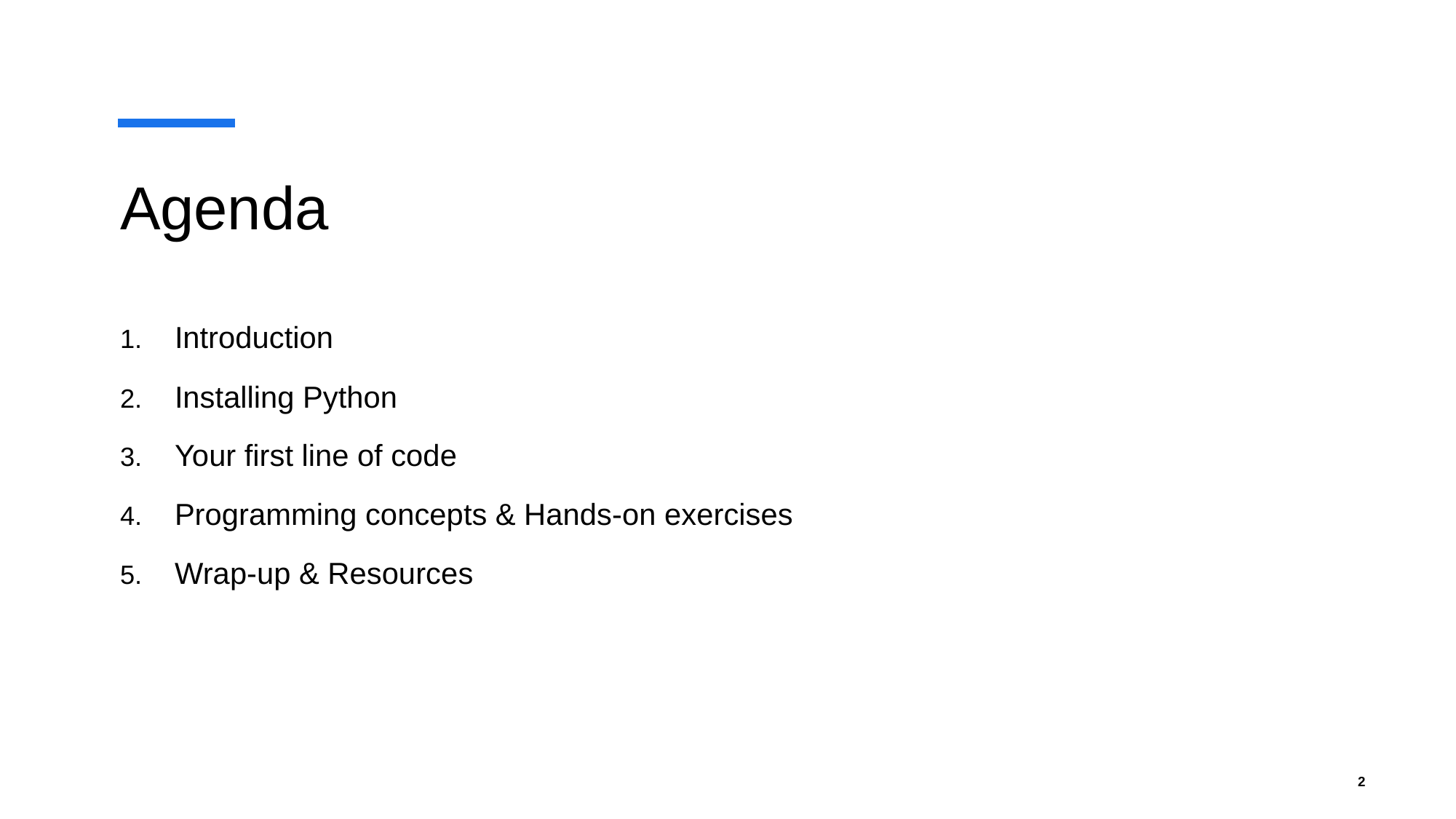

# Agenda
Introduction
Installing Python
Your first line of code
Programming concepts & Hands-on exercises
Wrap-up & Resources
2